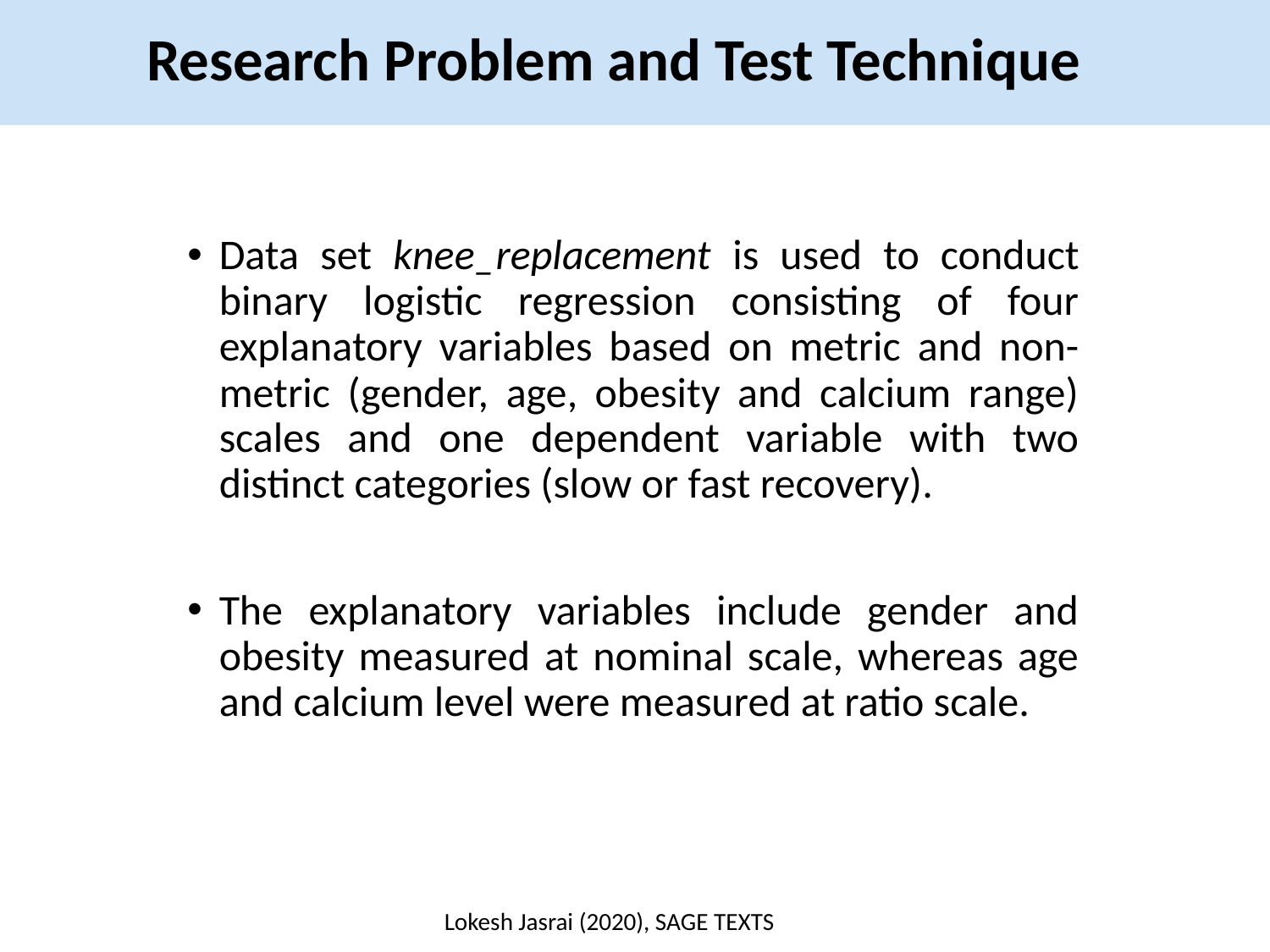

Research Problem and Test Technique
Data set knee_replacement is used to conduct binary logistic regression consisting of four explanatory variables based on metric and non-metric (gender, age, obesity and calcium range) scales and one dependent variable with two distinct categories (slow or fast recovery).

The explanatory variables include gender and obesity measured at nominal scale, whereas age and calcium level were measured at ratio scale.
Lokesh Jasrai (2020), SAGE TEXTS